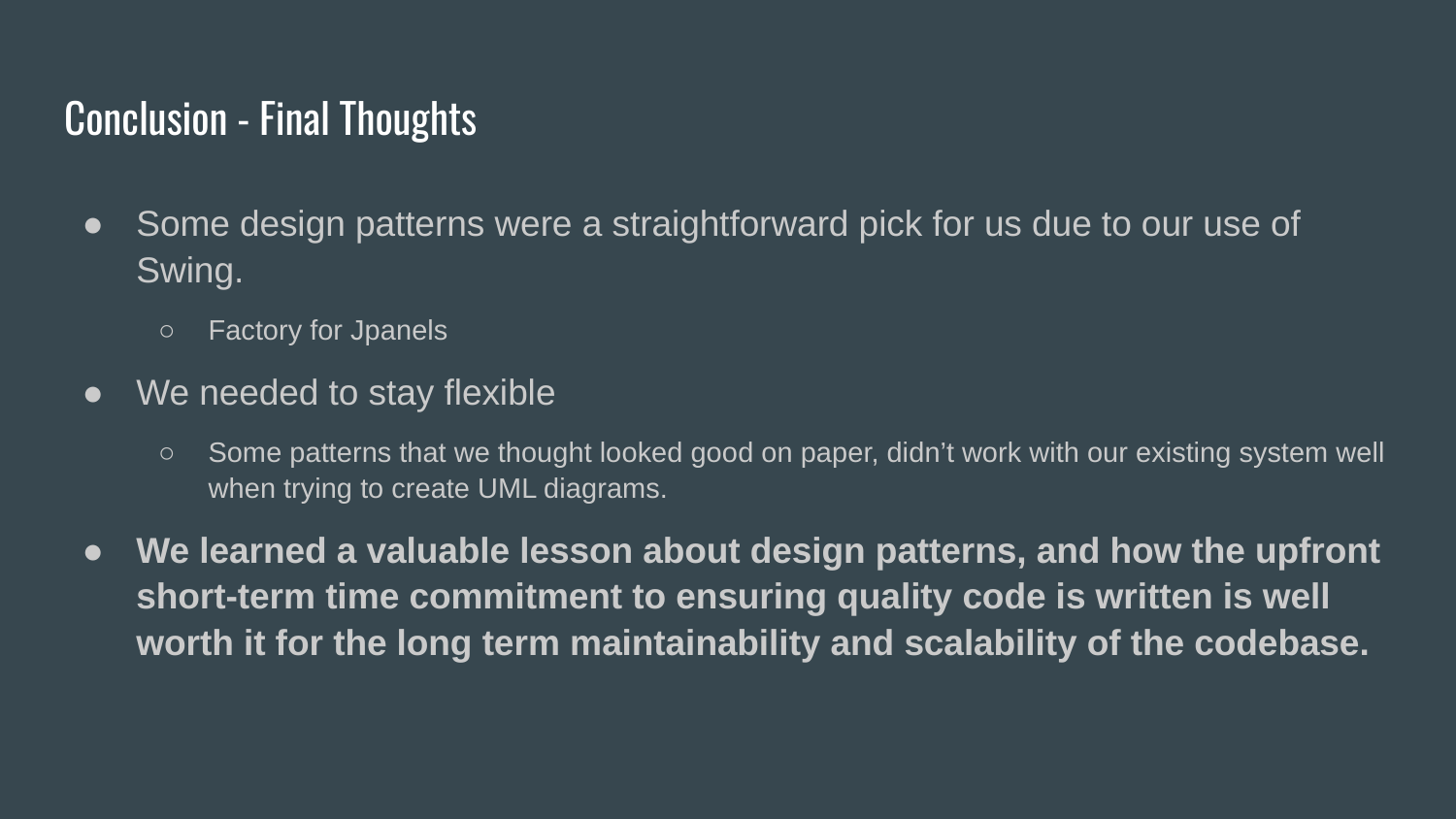

# Conclusion - Final Thoughts
Some design patterns were a straightforward pick for us due to our use of Swing.
Factory for Jpanels
We needed to stay flexible
Some patterns that we thought looked good on paper, didn’t work with our existing system well when trying to create UML diagrams.
We learned a valuable lesson about design patterns, and how the upfront short-term time commitment to ensuring quality code is written is well worth it for the long term maintainability and scalability of the codebase.